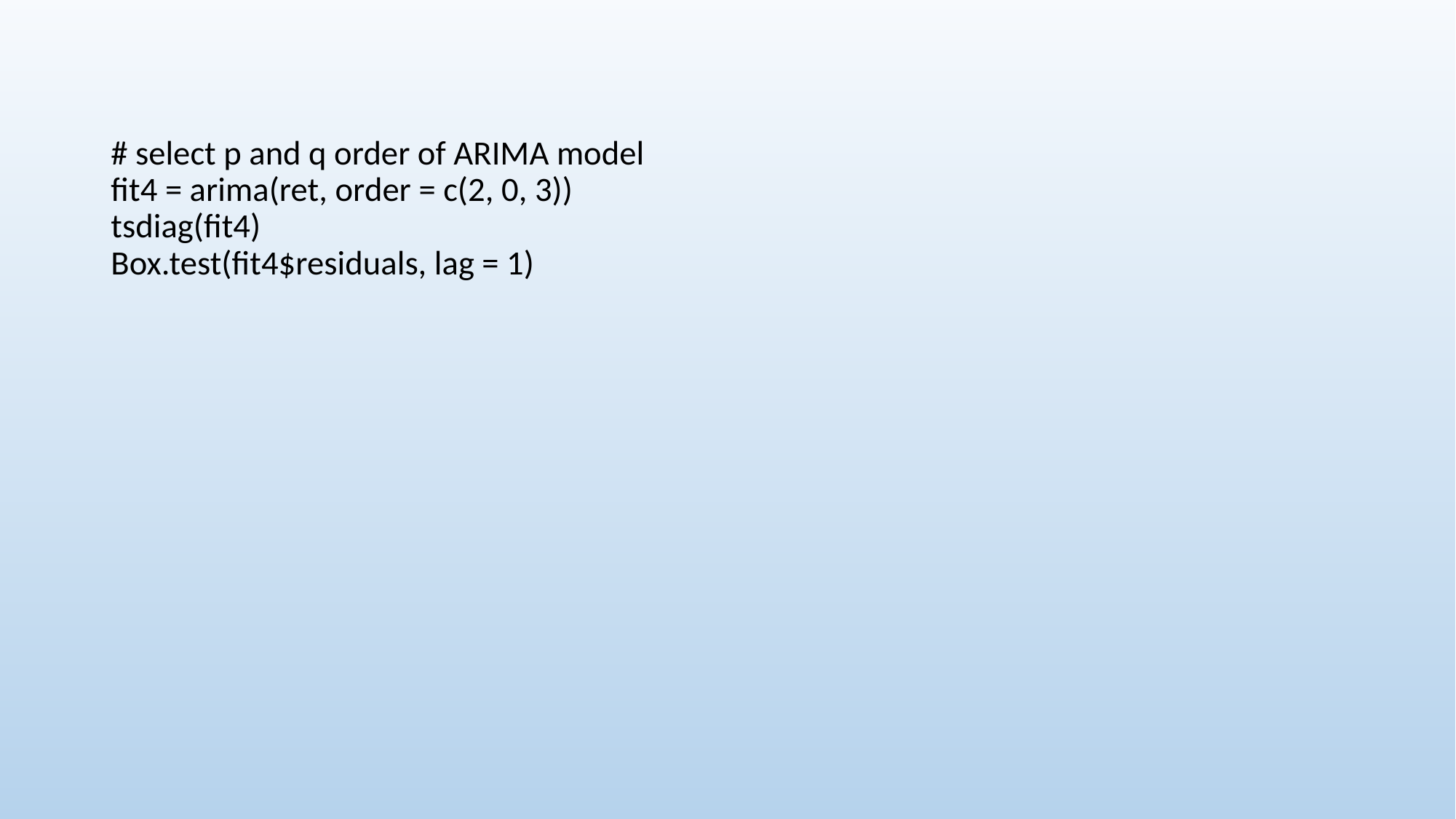

# # select p and q order of ARIMA model fit4 = arima(ret, order = c(2, 0, 3)) tsdiag(fit4) Box.test(fit4$residuals, lag = 1)